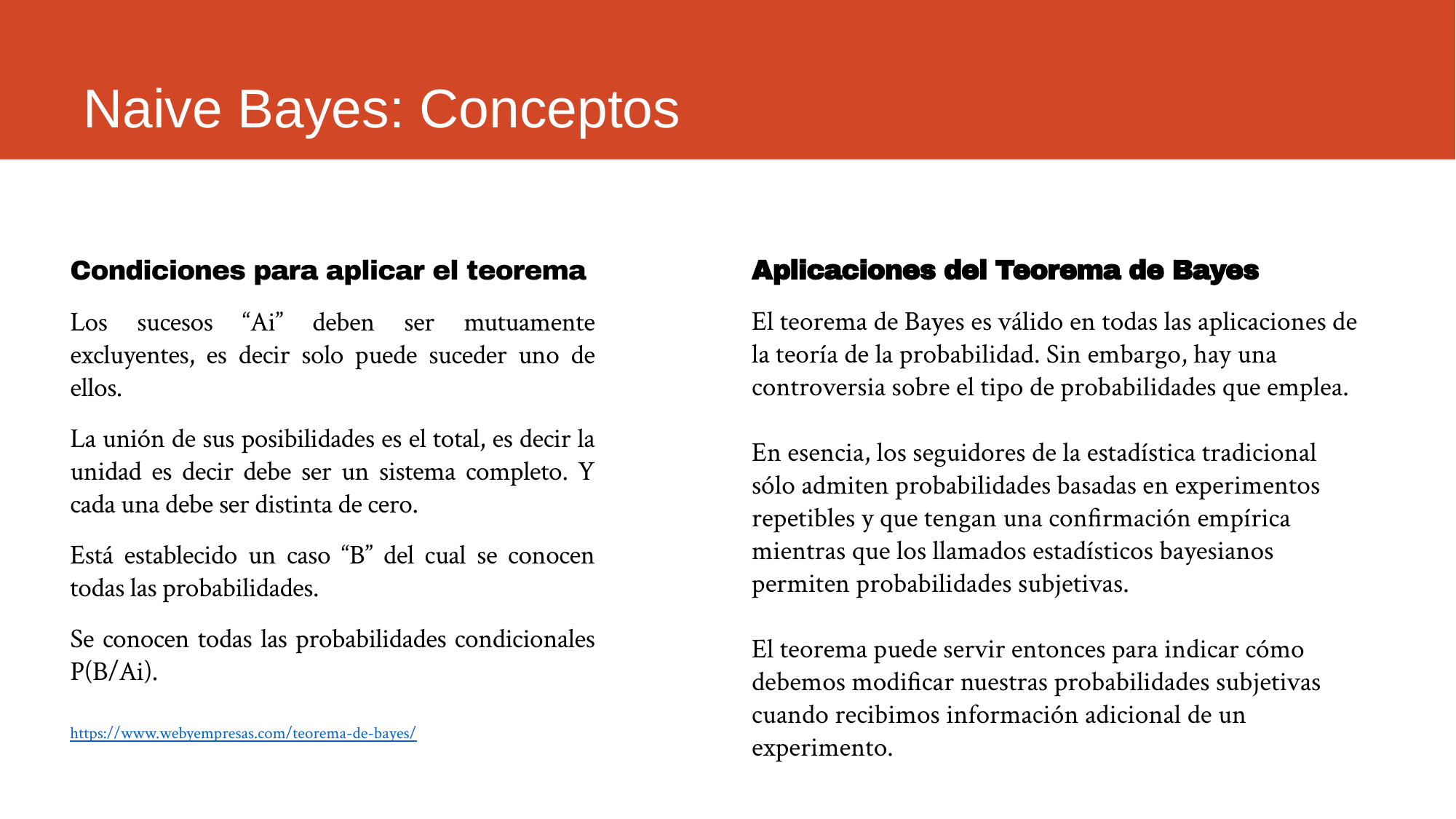

# Naive Bayes: Conceptos
Condiciones para aplicar el teorema
Los sucesos “Ai” deben ser mutuamente excluyentes, es decir solo puede suceder uno de ellos.
La unión de sus posibilidades es el total, es decir la unidad es decir debe ser un sistema completo. Y cada una debe ser distinta de cero.
Está establecido un caso “B” del cual se conocen todas las probabilidades.
Se conocen todas las probabilidades condicionales P(B/Ai).
https://www.webyempresas.com/teorema-de-bayes/
Aplicaciones del Teorema de Bayes

El teorema de Bayes es válido en todas las aplicaciones de la teoría de la probabilidad. Sin embargo, hay una controversia sobre el tipo de probabilidades que emplea.

En esencia, los seguidores de la estadística tradicional sólo admiten probabilidades basadas en experimentos repetibles y que tengan una confirmación empírica mientras que los llamados estadísticos bayesianos permiten probabilidades subjetivas.

El teorema puede servir entonces para indicar cómo debemos modificar nuestras probabilidades subjetivas cuando recibimos información adicional de un experimento.